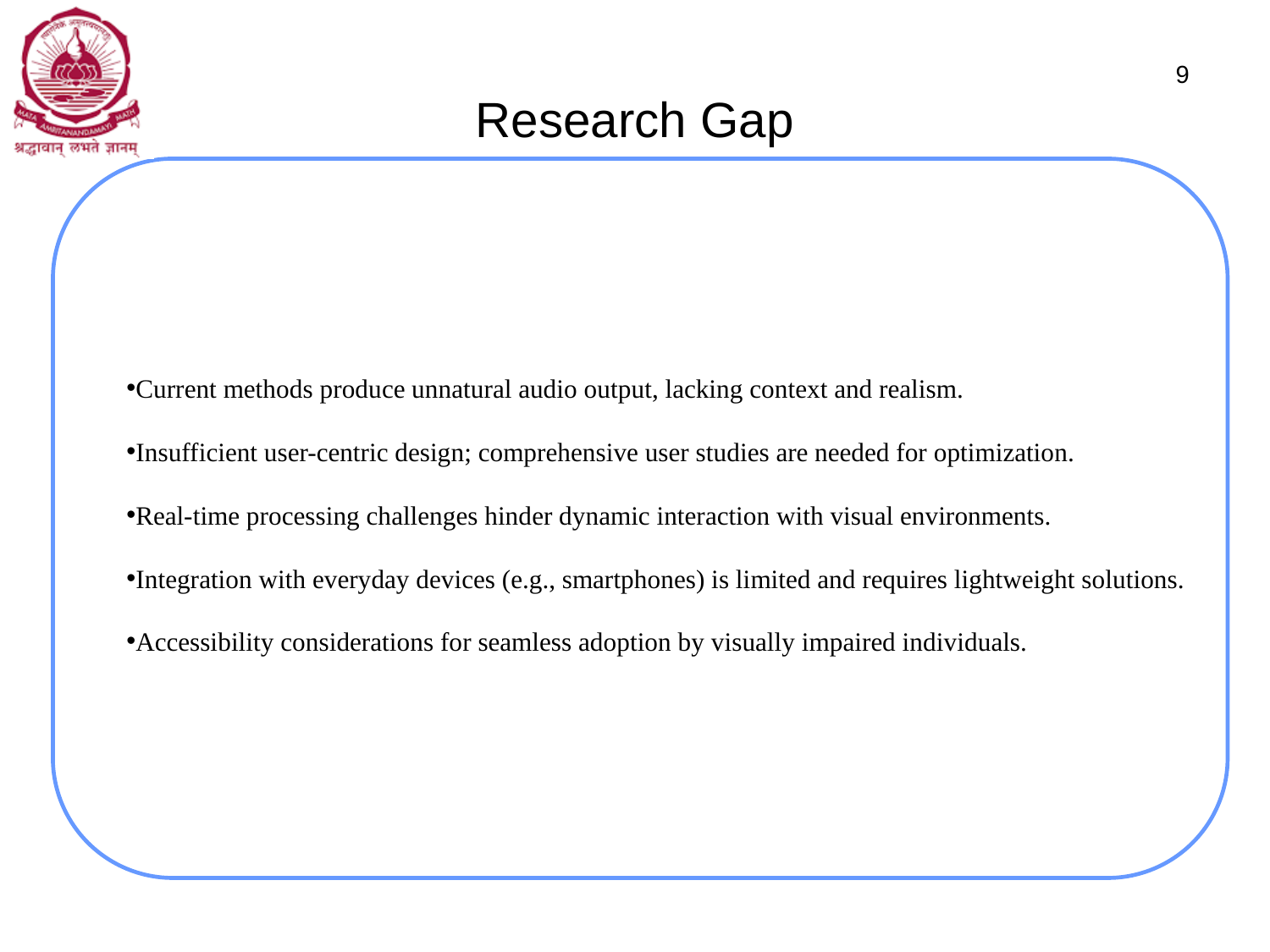

# Research Gap
9

Current methods produce unnatural audio output, lacking context and realism.

Insufficient user-centric design; comprehensive user studies are needed for optimization.

Real-time processing challenges hinder dynamic interaction with visual environments.

Integration with everyday devices (e.g., smartphones) is limited and requires lightweight solutions.

Accessibility considerations for seamless adoption by visually impaired individuals.